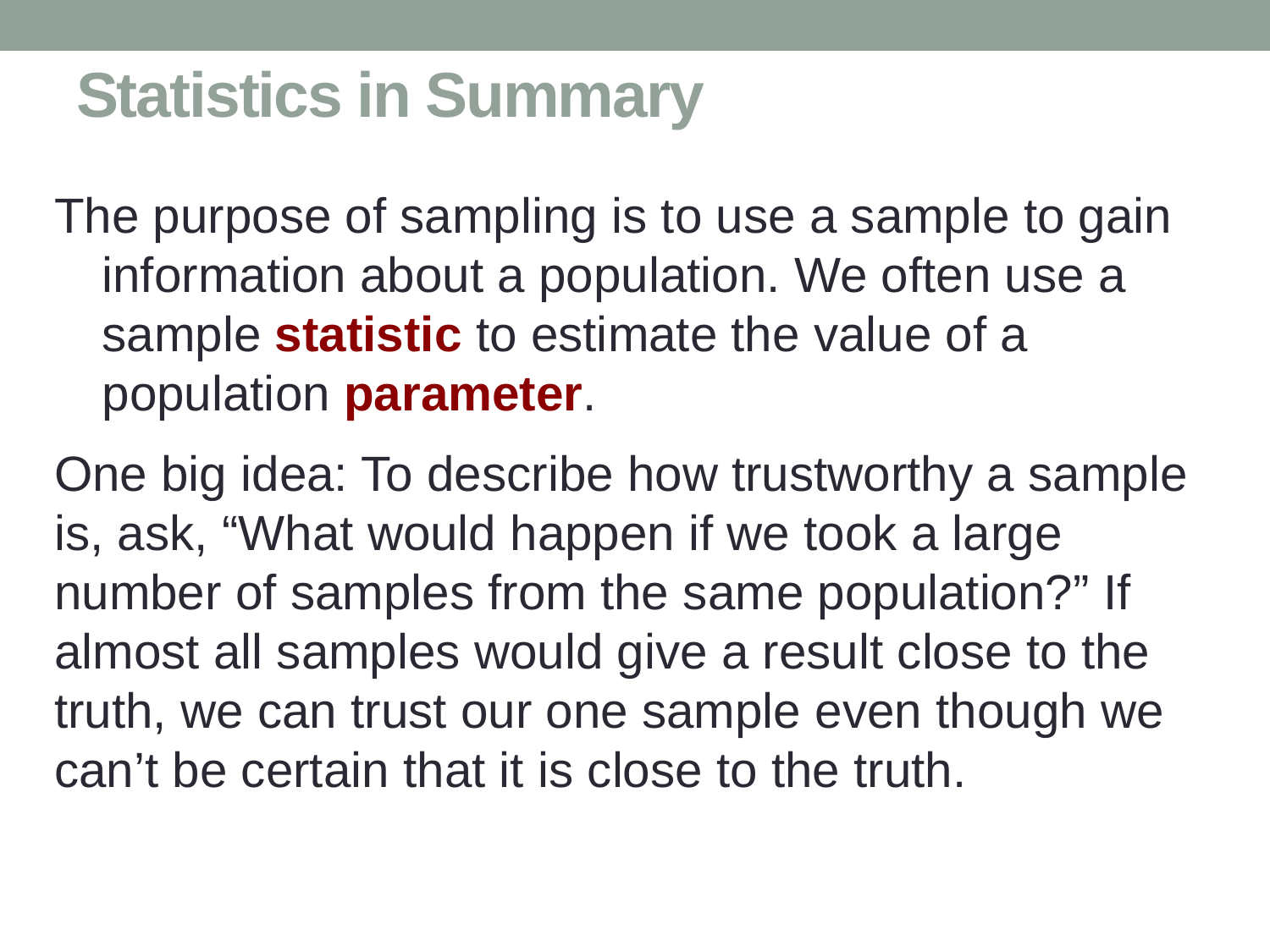

# Statistics in Summary
The purpose of sampling is to use a sample to gain information about a population. We often use a sample statistic to estimate the value of a population parameter.
One big idea: To describe how trustworthy a sample is, ask, “What would happen if we took a large number of samples from the same population?” If almost all samples would give a result close to the truth, we can trust our one sample even though we can’t be certain that it is close to the truth.